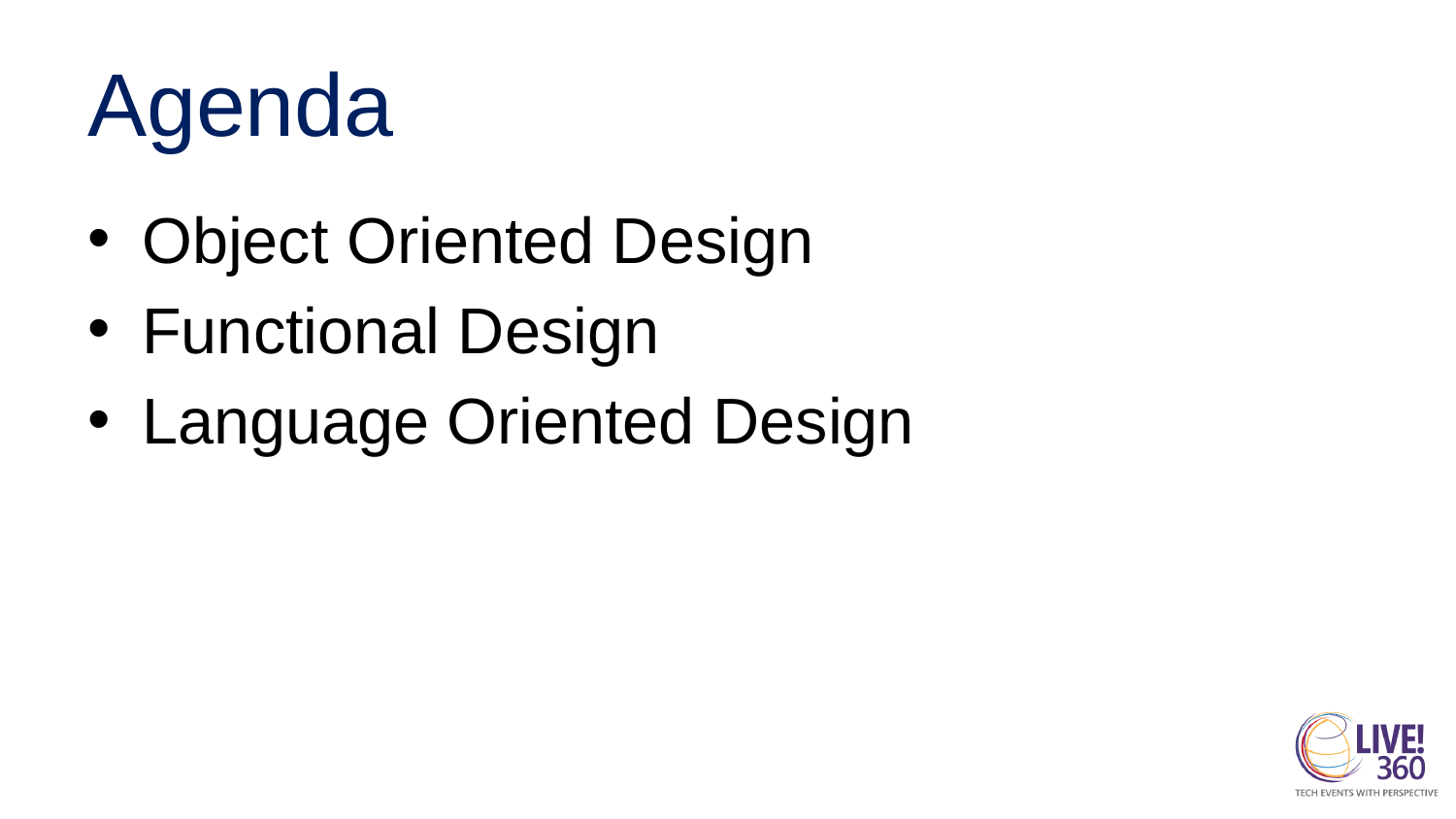

# Agenda
Object Oriented Design
Functional Design
Language Oriented Design